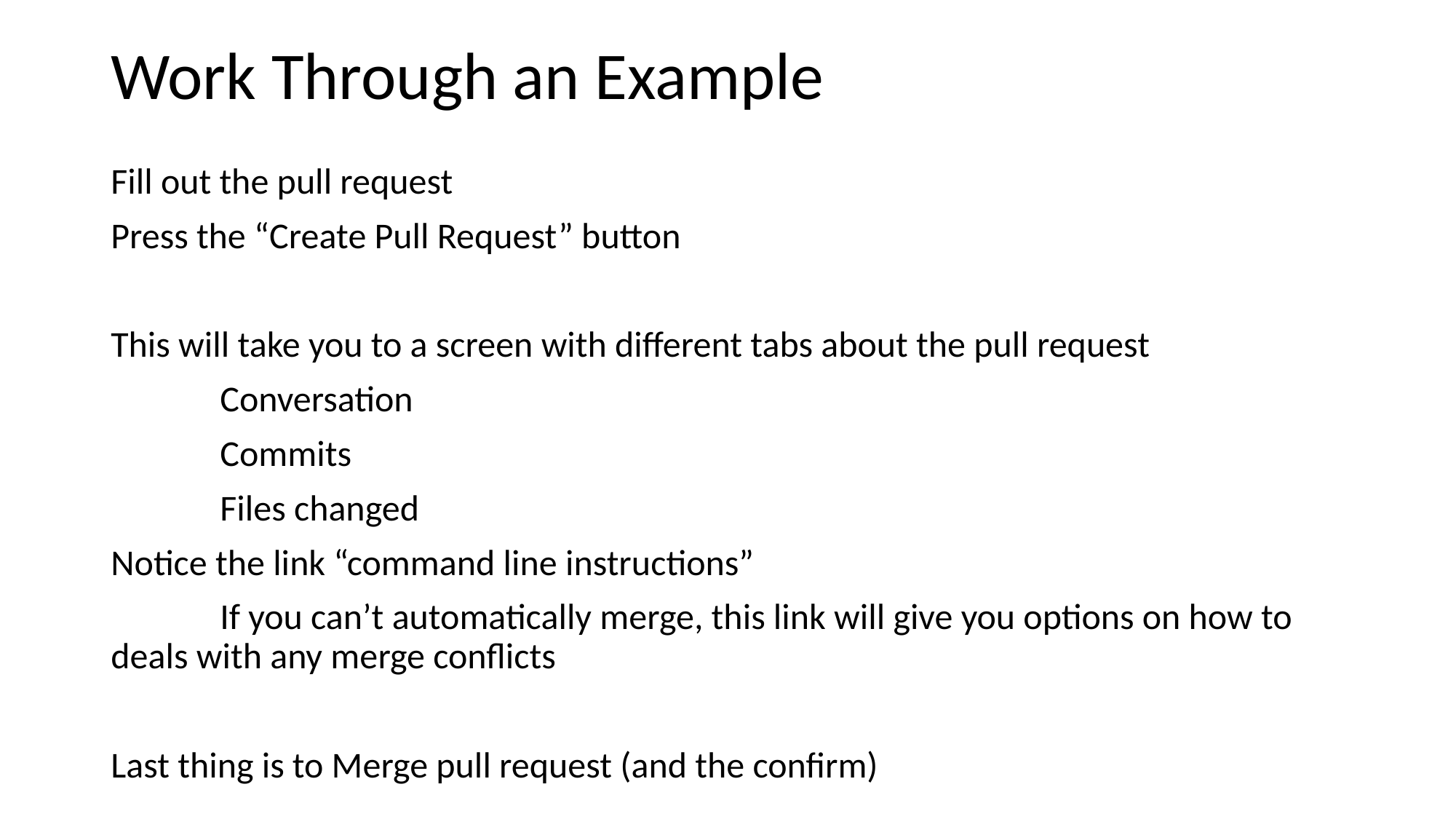

# Work Through an Example
Fill out the pull request
Press the “Create Pull Request” button

This will take you to a screen with different tabs about the pull request
	Conversation
	Commits
	Files changed
Notice the link “command line instructions”
	If you can’t automatically merge, this link will give you options on how to 	deals with any merge conflicts

Last thing is to Merge pull request (and the confirm)